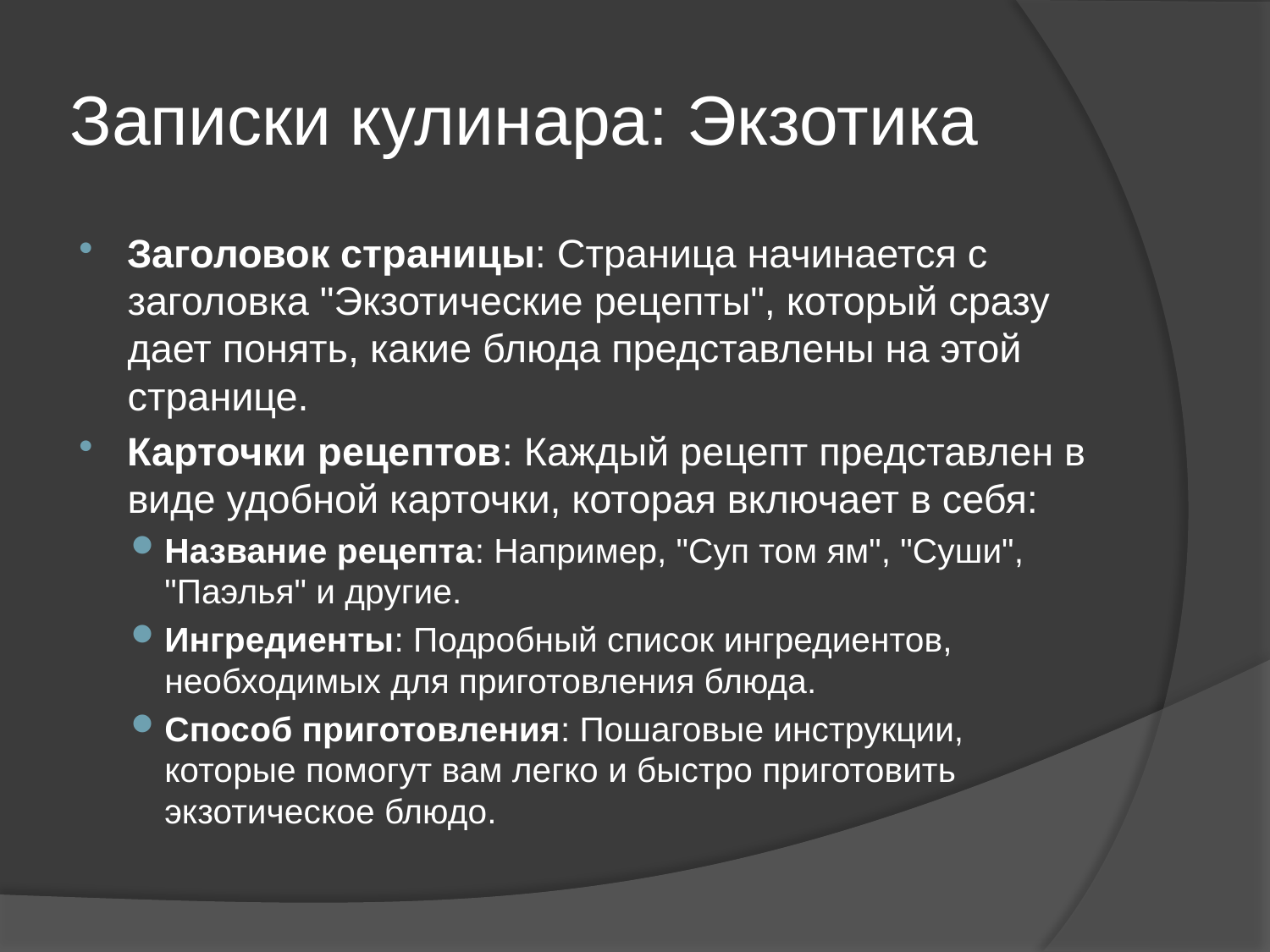

# Записки кулинара: Экзотика
Заголовок страницы: Страница начинается с заголовка "Экзотические рецепты", который сразу дает понять, какие блюда представлены на этой странице.
Карточки рецептов: Каждый рецепт представлен в виде удобной карточки, которая включает в себя:
Название рецепта: Например, "Суп том ям", "Суши", "Паэлья" и другие.
Ингредиенты: Подробный список ингредиентов, необходимых для приготовления блюда.
Способ приготовления: Пошаговые инструкции, которые помогут вам легко и быстро приготовить экзотическое блюдо.